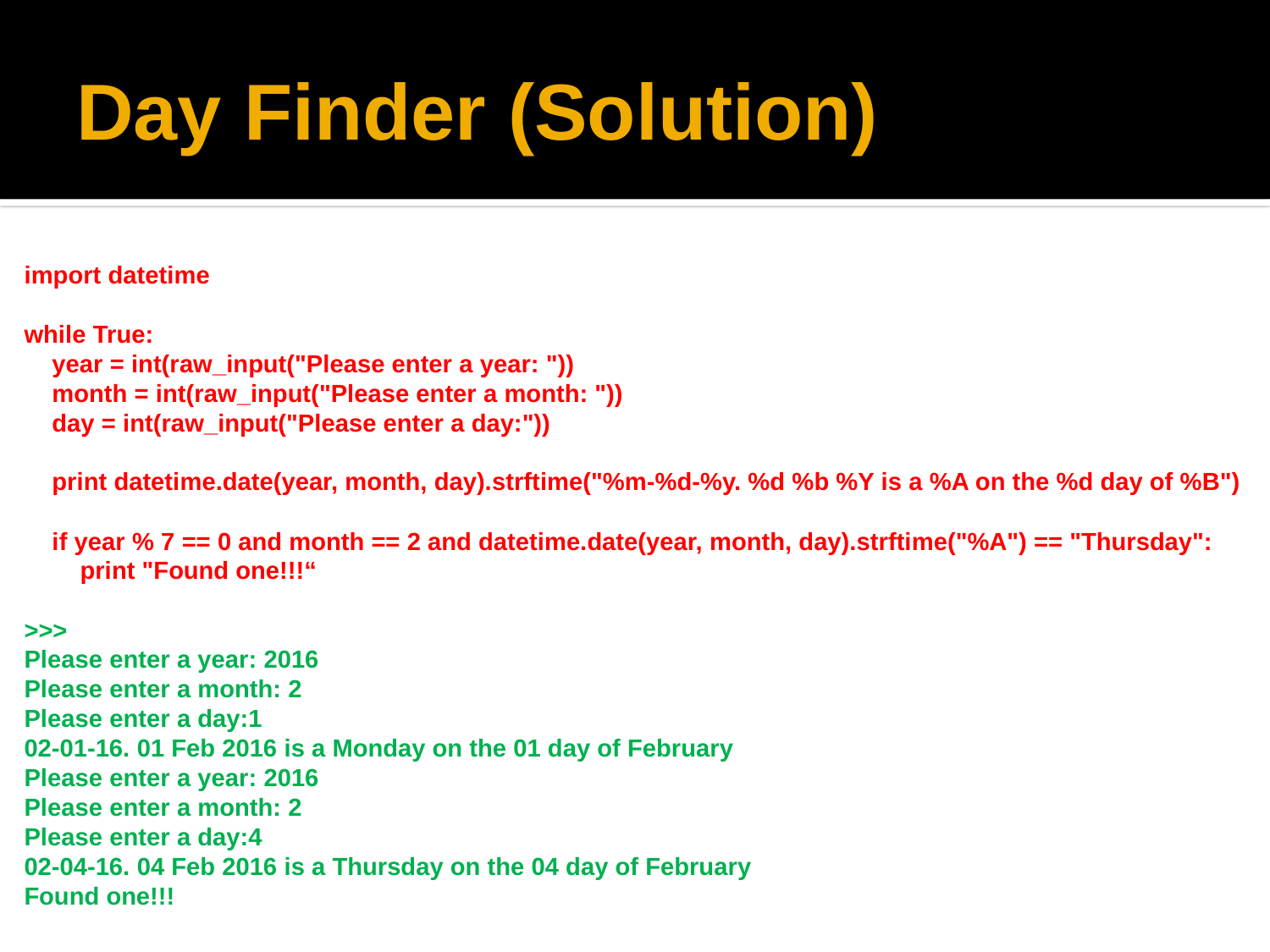

# Day Finder (Solution)
import datetime

while True:
    year = int(raw_input("Please enter a year: "))
    month = int(raw_input("Please enter a month: "))
    day = int(raw_input("Please enter a day:"))

    print datetime.date(year, month, day).strftime("%m-%d-%y. %d %b %Y is a %A on the %d day of %B")

    if year % 7 == 0 and month == 2 and datetime.date(year, month, day).strftime("%A") == "Thursday":
        print "Found one!!!“

>>>
Please enter a year: 2016
Please enter a month: 2
Please enter a day:1
02-01-16. 01 Feb 2016 is a Monday on the 01 day of February
Please enter a year: 2016
Please enter a month: 2
Please enter a day:4
02-04-16. 04 Feb 2016 is a Thursday on the 04 day of February
Found one!!!